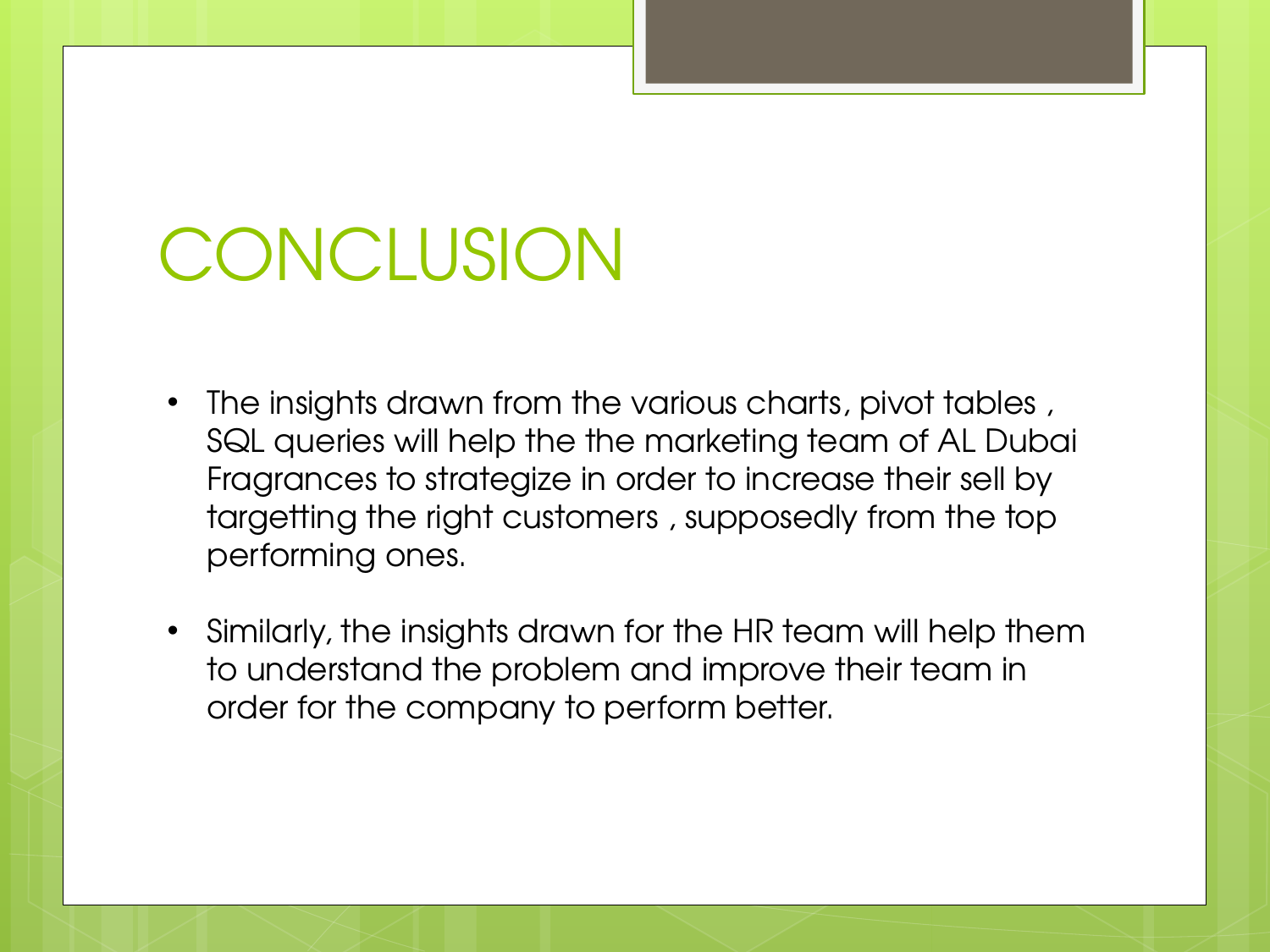

# CONCLUSION
The insights drawn from the various charts, pivot tables , SQL queries will help the the marketing team of AL Dubai Fragrances to strategize in order to increase their sell by targetting the right customers , supposedly from the top performing ones.

Similarly, the insights drawn for the HR team will help them to understand the problem and improve their team in order for the company to perform better.